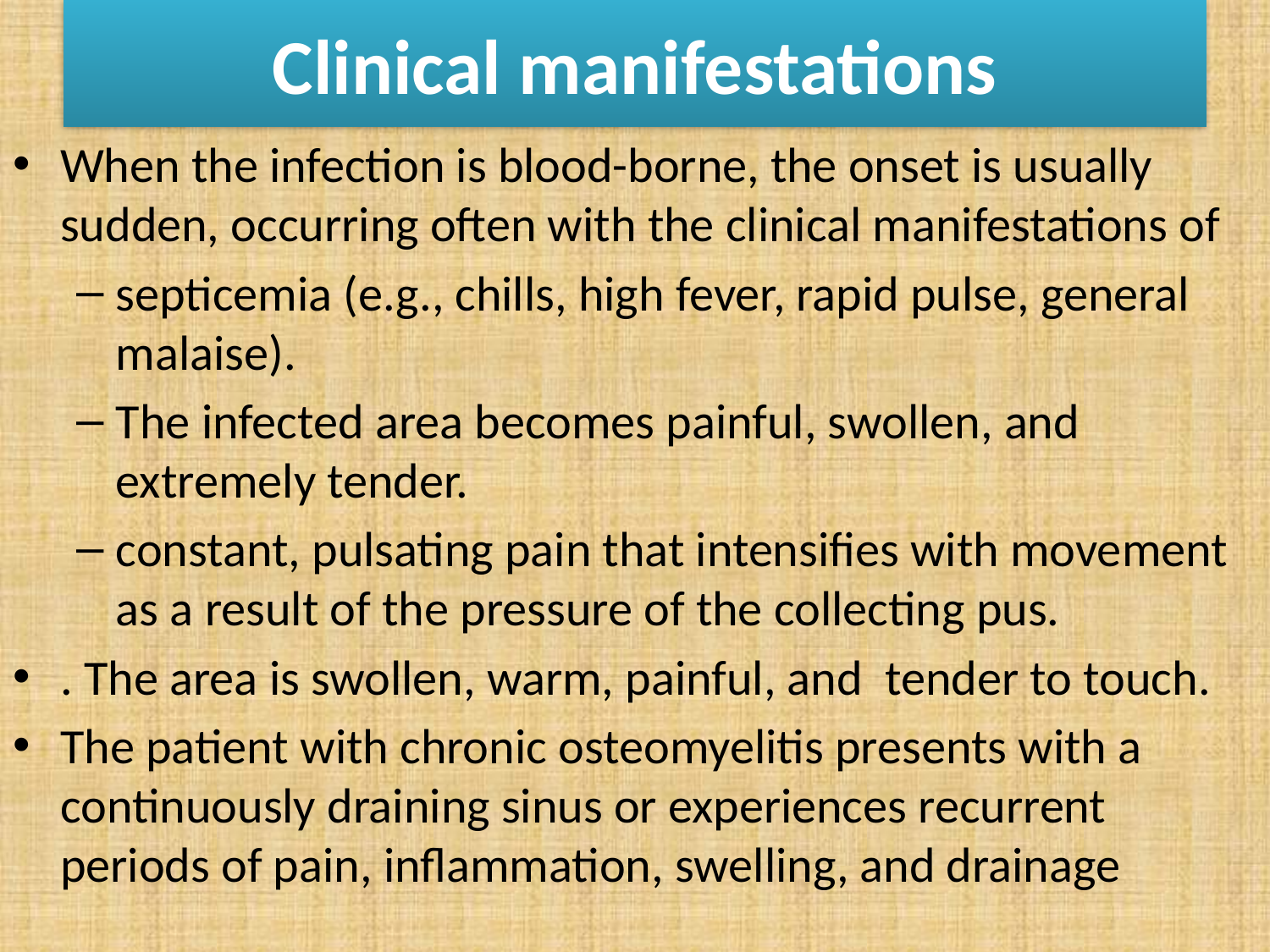

# Clinical manifestations
When the infection is blood-borne, the onset is usually sudden, occurring often with the clinical manifestations of
septicemia (e.g., chills, high fever, rapid pulse, general malaise).
The infected area becomes painful, swollen, and extremely tender.
constant, pulsating pain that intensifies with movement as a result of the pressure of the collecting pus.
. The area is swollen, warm, painful, and  tender to touch.
The patient with chronic osteomyelitis presents with a continuously draining sinus or experiences recurrent periods of pain, inflammation, swelling, and drainage